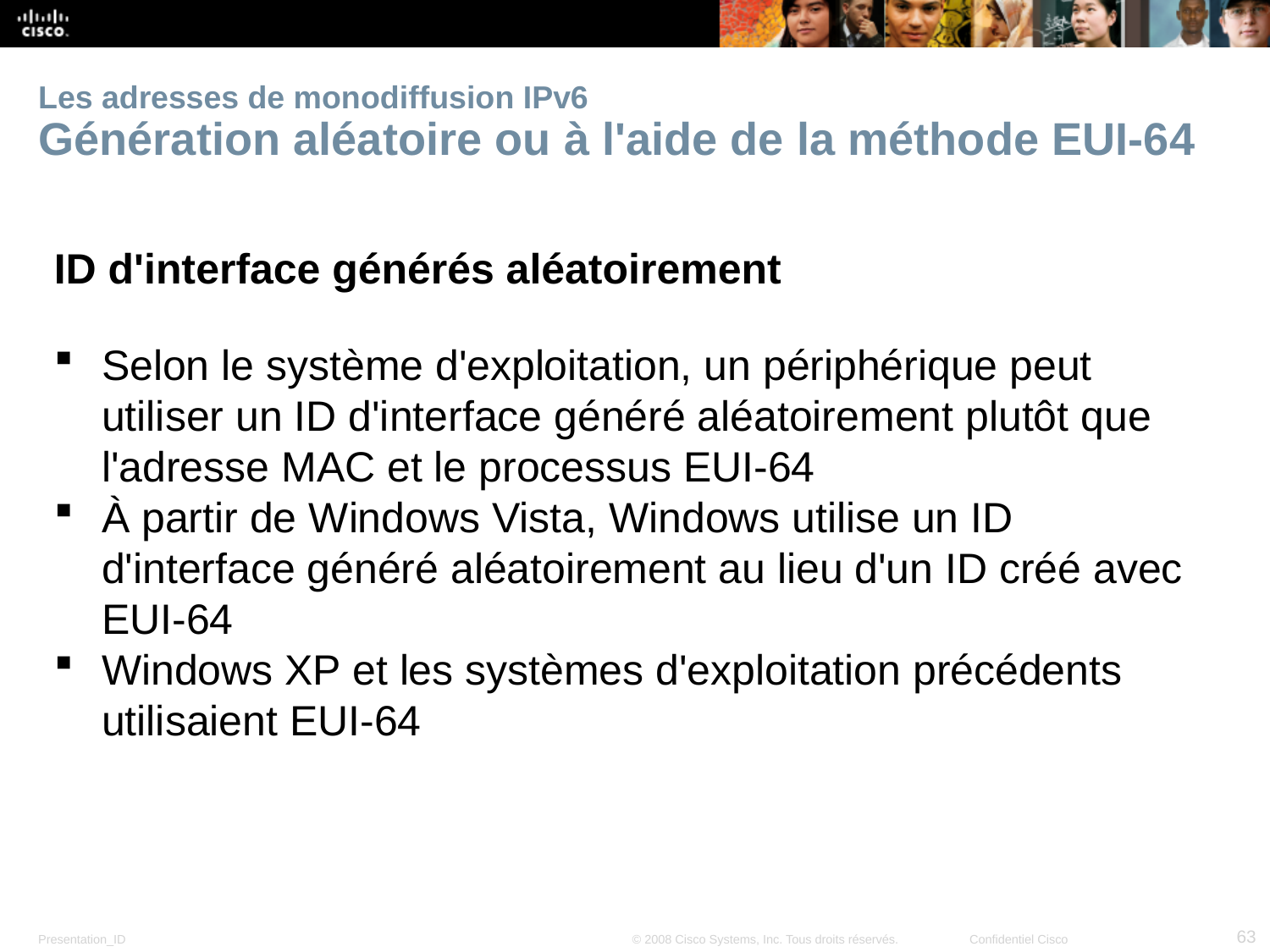

# Les adresses de monodiffusion IPv6 Génération aléatoire ou à l'aide de la méthode EUI-64
ID d'interface générés aléatoirement

Selon le système d'exploitation, un périphérique peut utiliser un ID d'interface généré aléatoirement plutôt que l'adresse MAC et le processus EUI-64
À partir de Windows Vista, Windows utilise un ID d'interface généré aléatoirement au lieu d'un ID créé avec EUI-64
Windows XP et les systèmes d'exploitation précédents utilisaient EUI-64